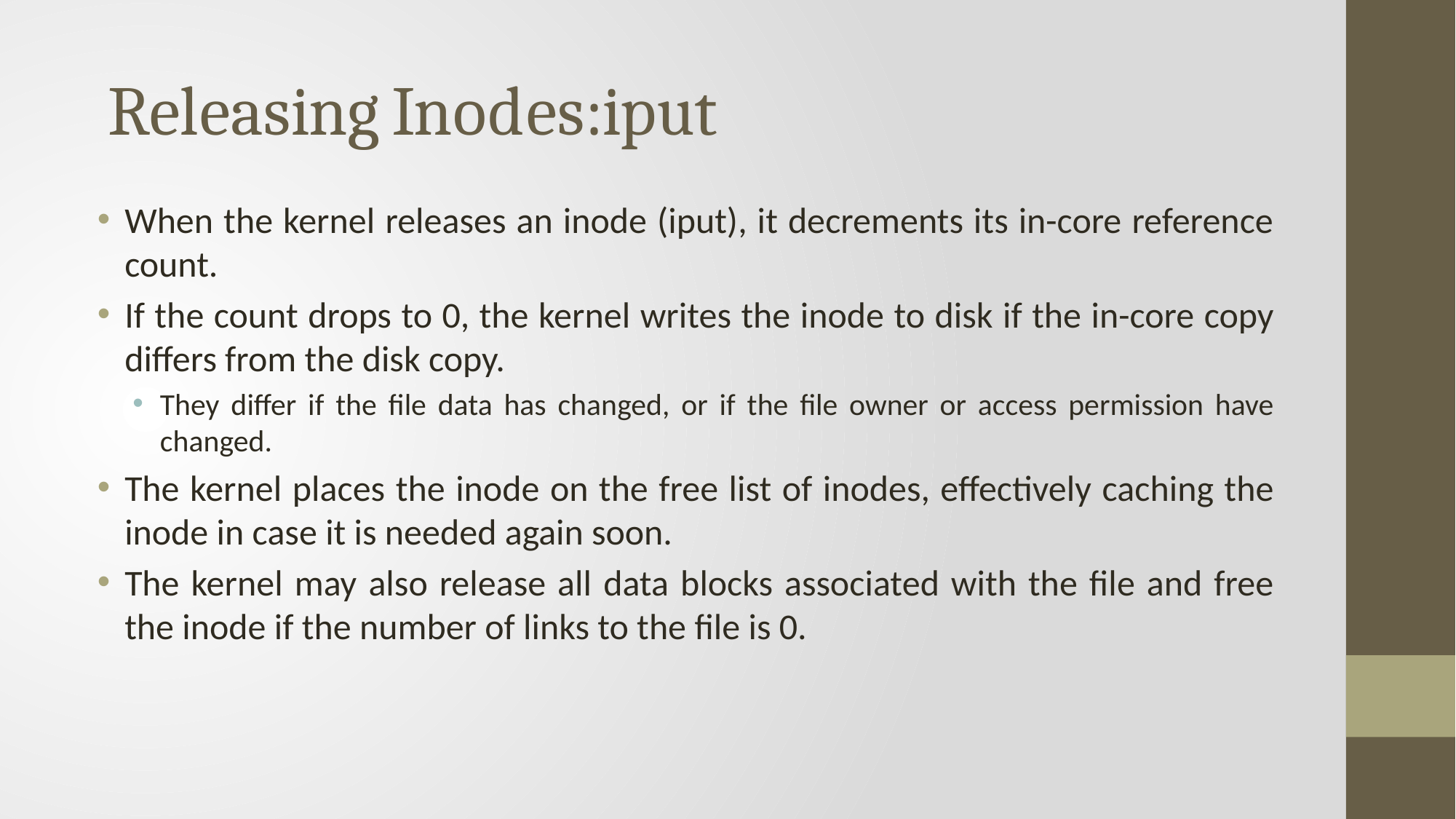

# Releasing Inodes:iput
When the kernel releases an inode (iput), it decrements its in-core reference count.
If the count drops to 0, the kernel writes the inode to disk if the in-core copy differs from the disk copy.
They differ if the file data has changed, or if the file owner or access permission have changed.
The kernel places the inode on the free list of inodes, effectively caching the inode in case it is needed again soon.
The kernel may also release all data blocks associated with the file and free the inode if the number of links to the file is 0.